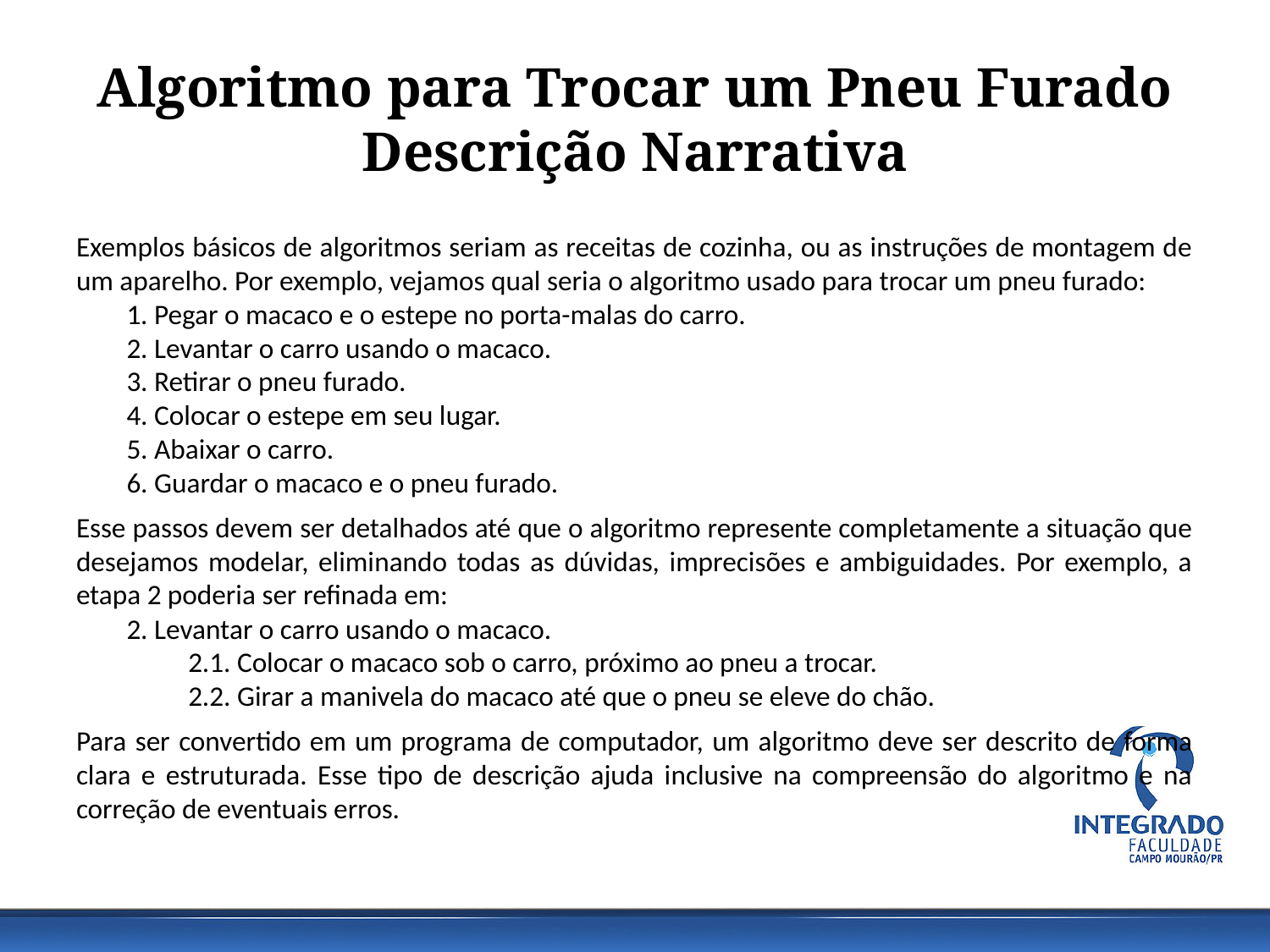

# Algoritmo para Trocar um Pneu Furado Descrição Narrativa
Exemplos básicos de algoritmos seriam as receitas de cozinha, ou as instruções de montagem de um aparelho. Por exemplo, vejamos qual seria o algoritmo usado para trocar um pneu furado:
1. Pegar o macaco e o estepe no porta-malas do carro.
2. Levantar o carro usando o macaco.
3. Retirar o pneu furado.
4. Colocar o estepe em seu lugar.
5. Abaixar o carro.
6. Guardar o macaco e o pneu furado.
Esse passos devem ser detalhados até que o algoritmo represente completamente a situação que desejamos modelar, eliminando todas as dúvidas, imprecisões e ambiguidades. Por exemplo, a etapa 2 poderia ser refinada em:
2. Levantar o carro usando o macaco.
2.1. Colocar o macaco sob o carro, próximo ao pneu a trocar.
2.2. Girar a manivela do macaco até que o pneu se eleve do chão.
Para ser convertido em um programa de computador, um algoritmo deve ser descrito de forma clara e estruturada. Esse tipo de descrição ajuda inclusive na compreensão do algoritmo e na correção de eventuais erros.